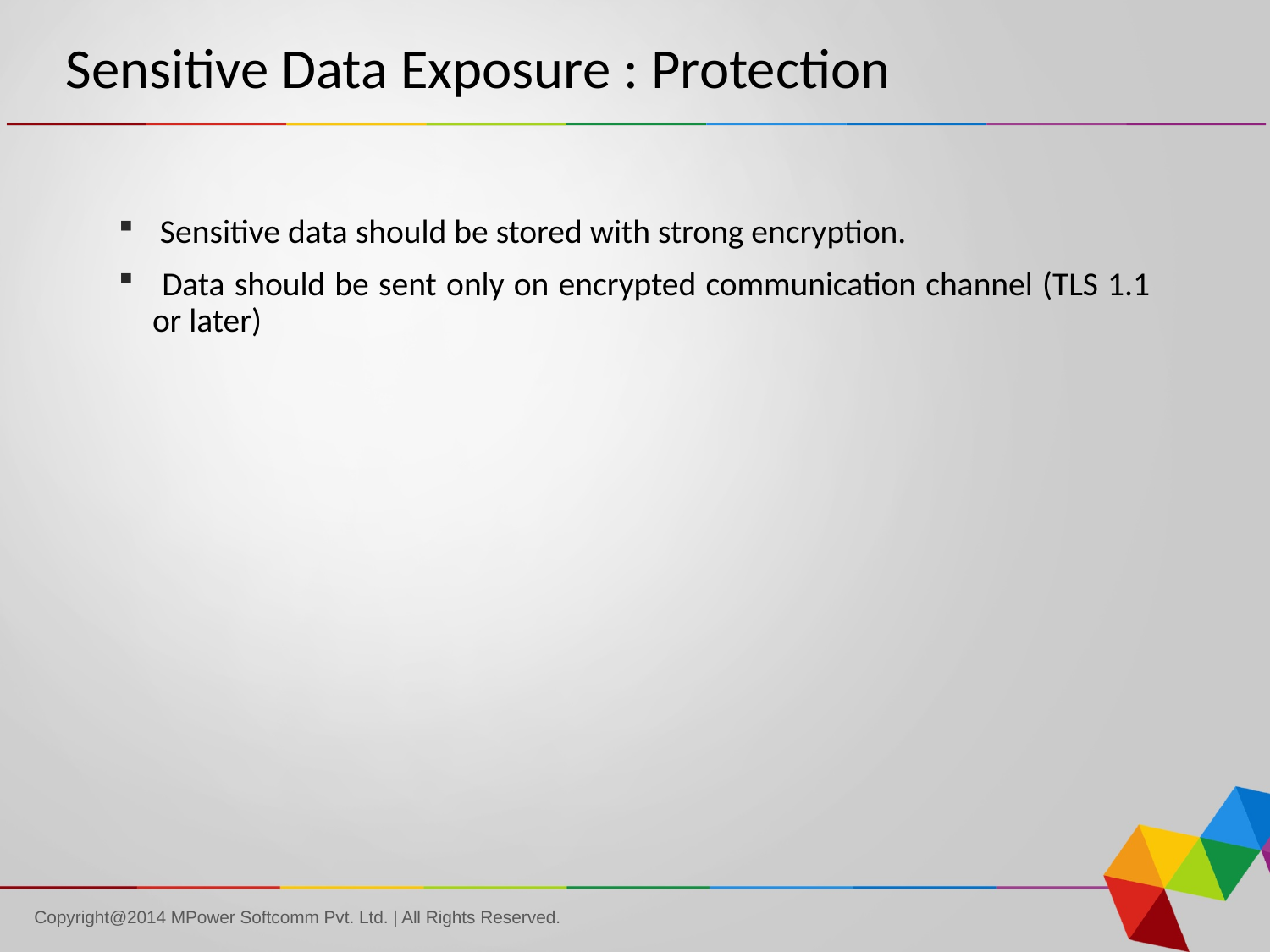

# Sensitive Data Exposure : Protection
 Sensitive data should be stored with strong encryption.
 Data should be sent only on encrypted communication channel (TLS 1.1 or later)